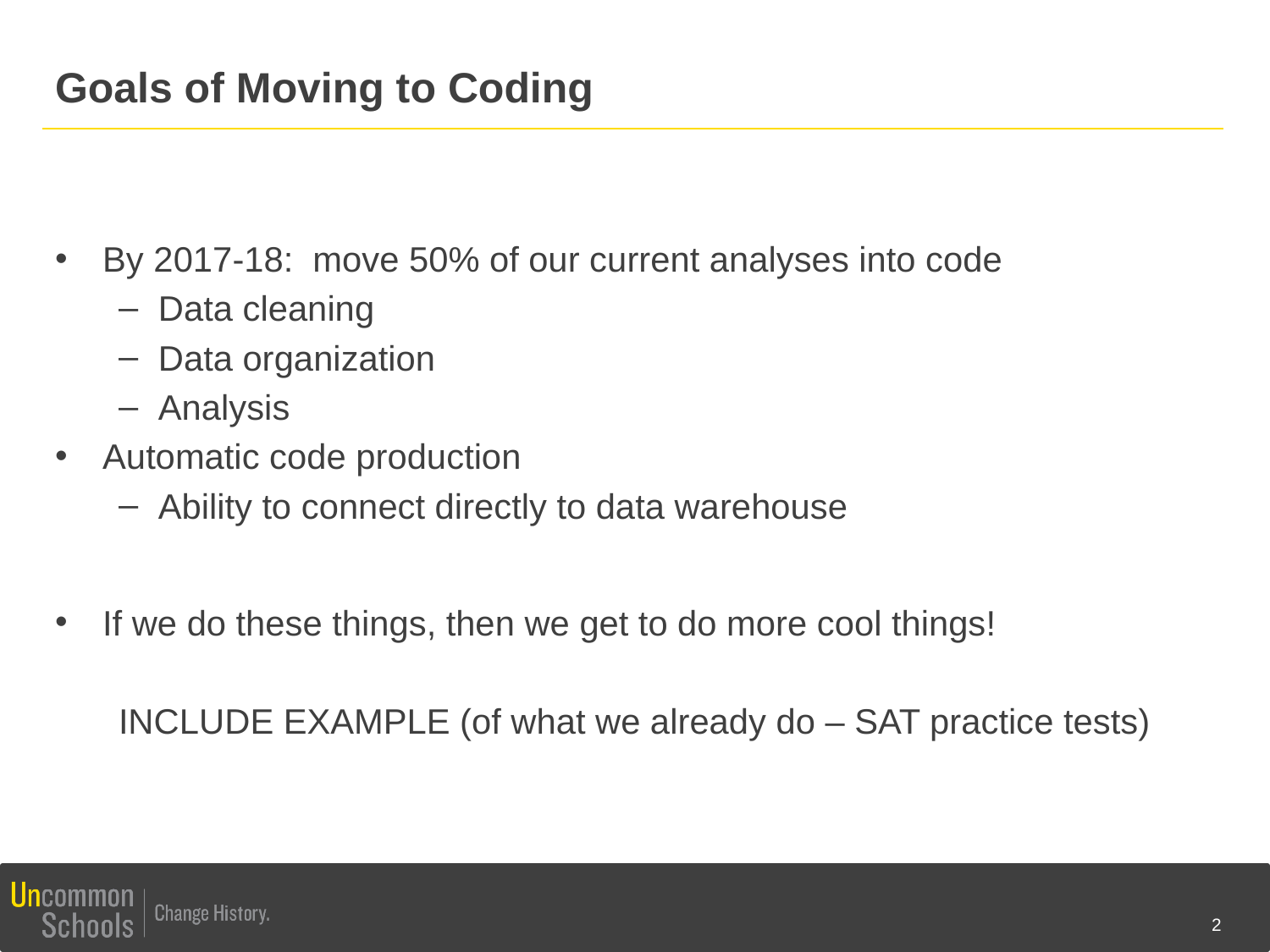

# Goals of Moving to Coding

By 2017-18:  move 50% of our current analyses into code
Data cleaning
Data organization
Analysis
Automatic code production
Ability to connect directly to data warehouse

If we do these things, then we get to do more cool things!

INCLUDE EXAMPLE (of what we already do – SAT practice tests)

2